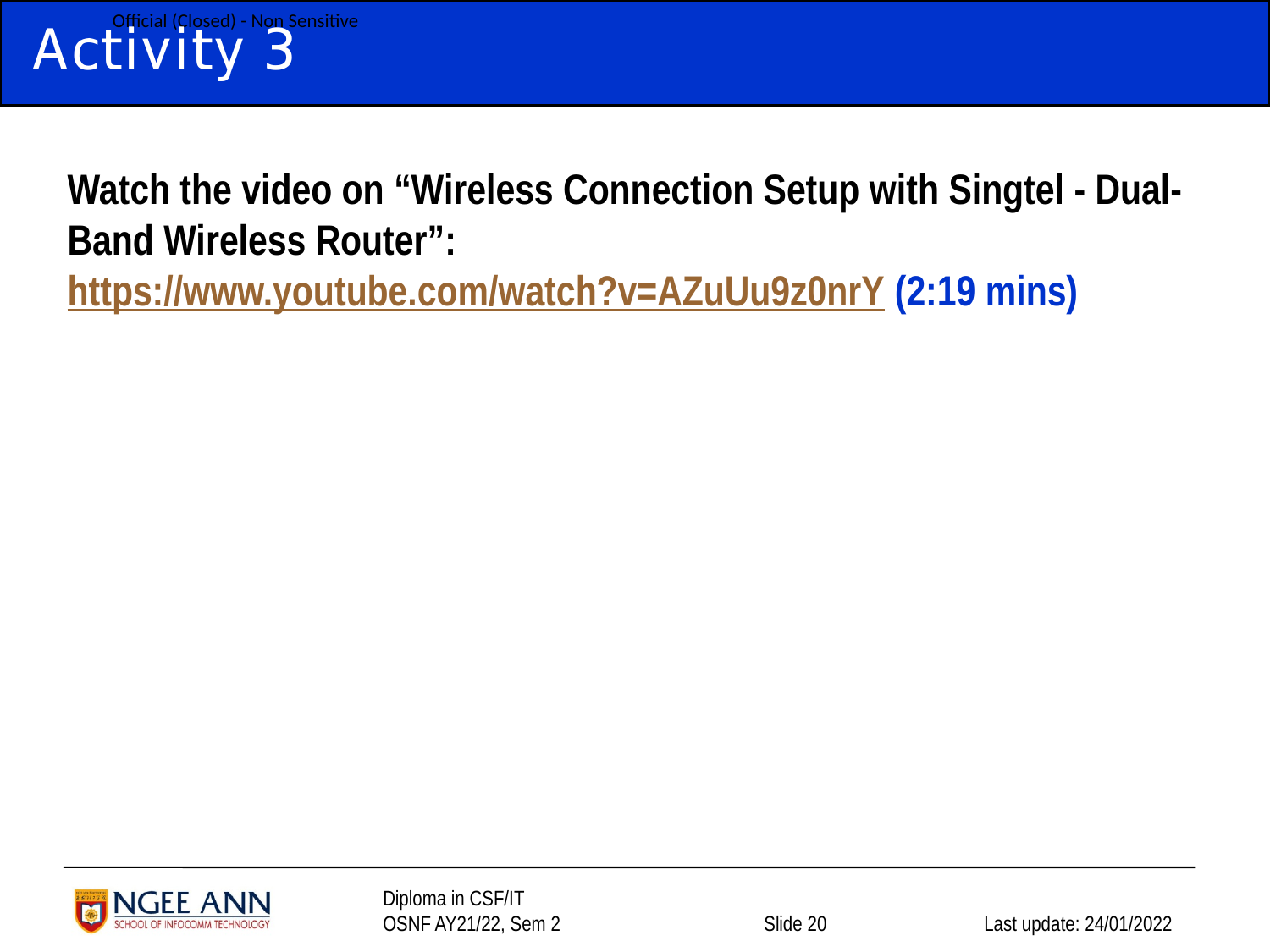

# Activity 3
Watch the video on “Wireless Connection Setup with Singtel - Dual-Band Wireless Router”:
https://www.youtube.com/watch?v=AZuUu9z0nrY (2:19 mins)